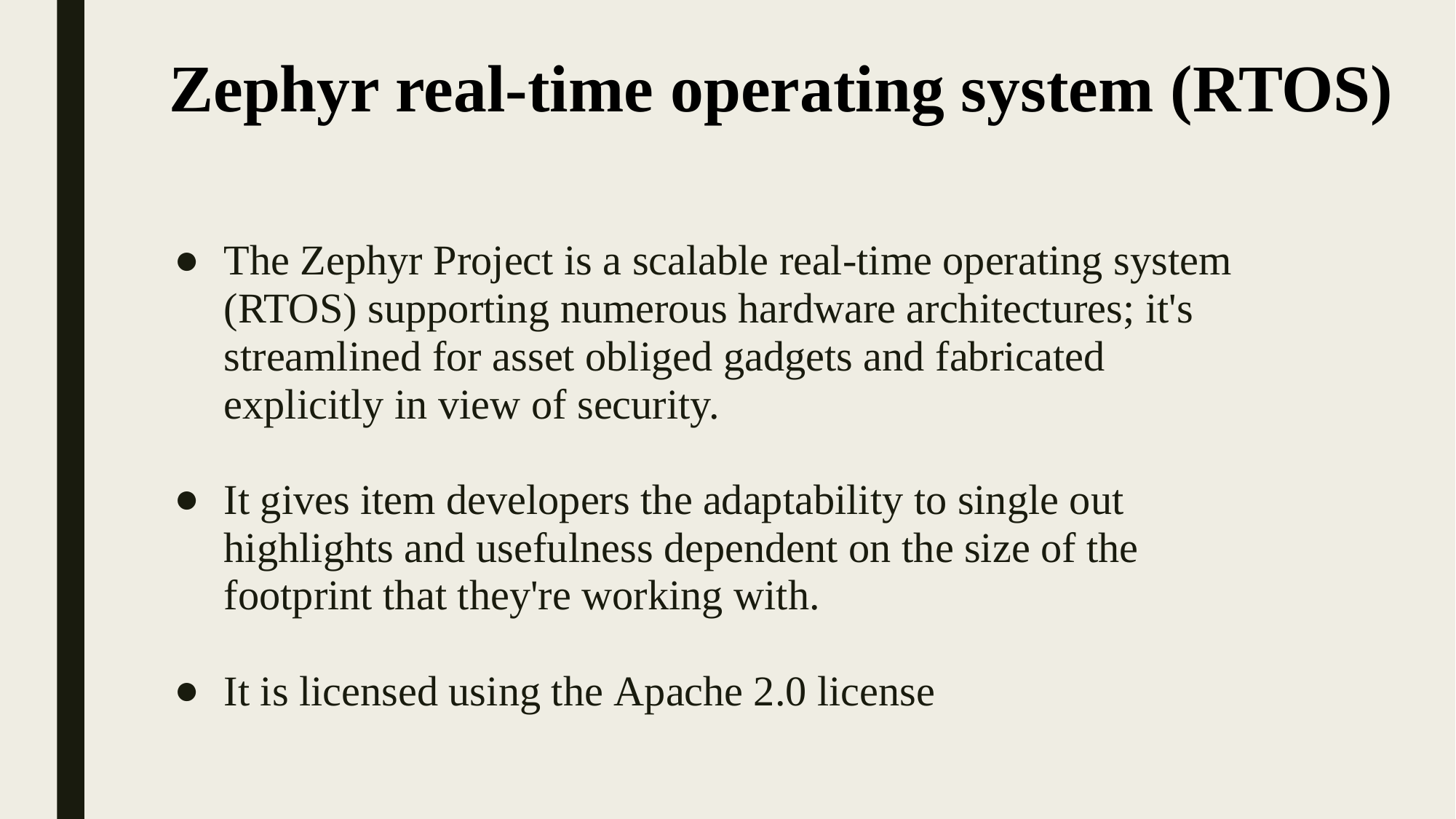

# Zephyr real-time operating system (RTOS)
The Zephyr Project is a scalable real-time operating system (RTOS) supporting numerous hardware architectures; it's streamlined for asset obliged gadgets and fabricated explicitly in view of security.

It gives item developers the adaptability to single out highlights and usefulness dependent on the size of the footprint that they're working with.

It is licensed using the Apache 2.0 license